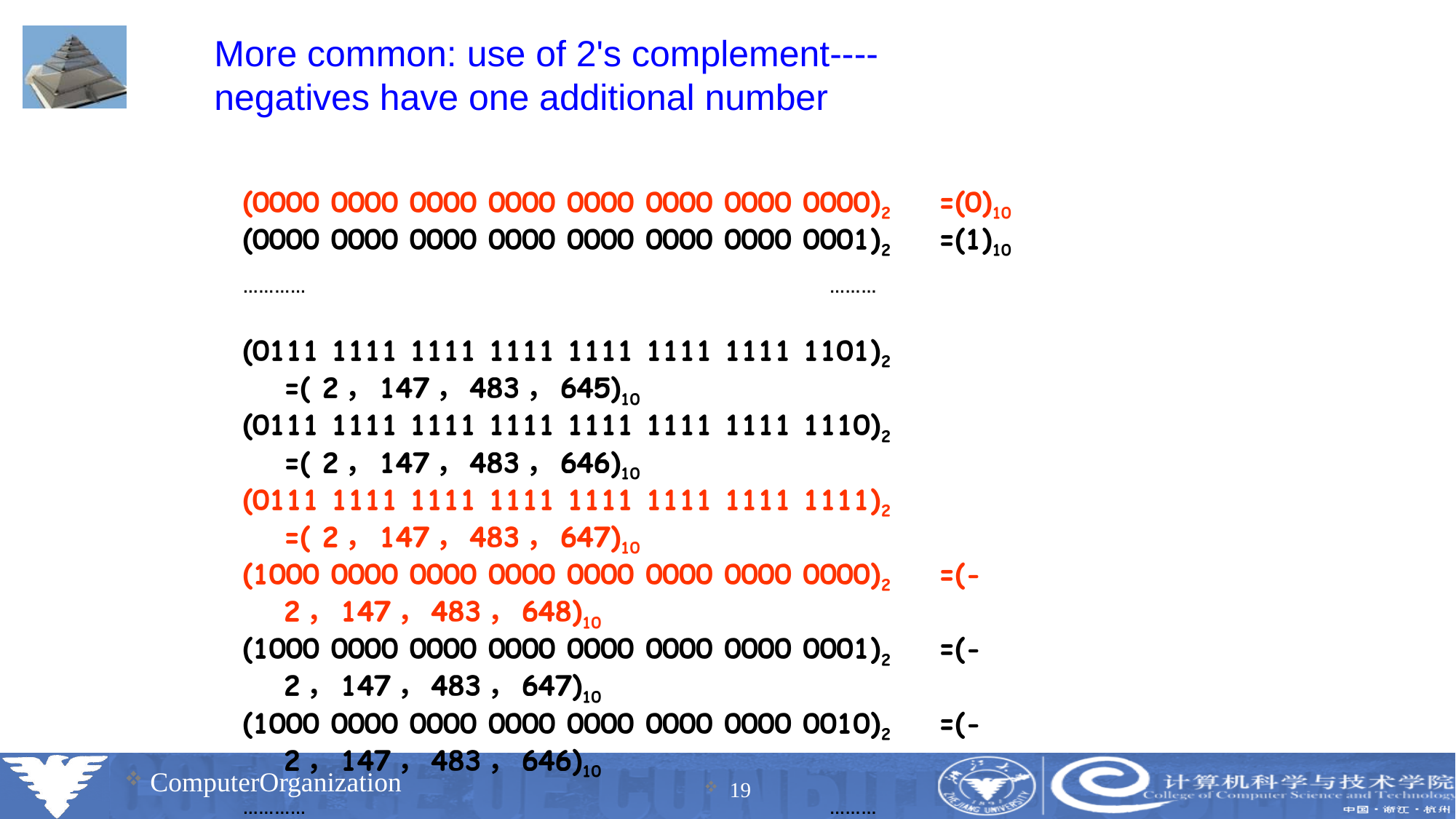

# More common: use of 2's complement----   negatives have one additional number
(0000 0000 0000 0000 0000 0000 0000 0000)2	=(0)10
(0000 0000 0000 0000 0000 0000 0000 0001)2	=(1)10
…………				 	………

(0111 1111 1111 1111 1111 1111 1111 1101)2	=( 2，147，483，645)10
(0111 1111 1111 1111 1111 1111 1111 1110)2	=( 2，147，483，646)10
(0111 1111 1111 1111 1111 1111 1111 1111)2	=( 2，147，483，647)10
(1000 0000 0000 0000 0000 0000 0000 0000)2	=(-2，147，483，648)10
(1000 0000 0000 0000 0000 0000 0000 0001)2	=(-2，147，483，647)10
(1000 0000 0000 0000 0000 0000 0000 0010)2	=(-2，147，483，646)10
…………				 	………

(1111 1111 1111 1111 1111 1111 1111 1101)2	=(-3)10
(1111 1111 1111 1111 1111 1111 1111 1110)2	=(-2)10
(1111 1111 1111 1111 1111 1111 1111 1111)2	=(-1)10